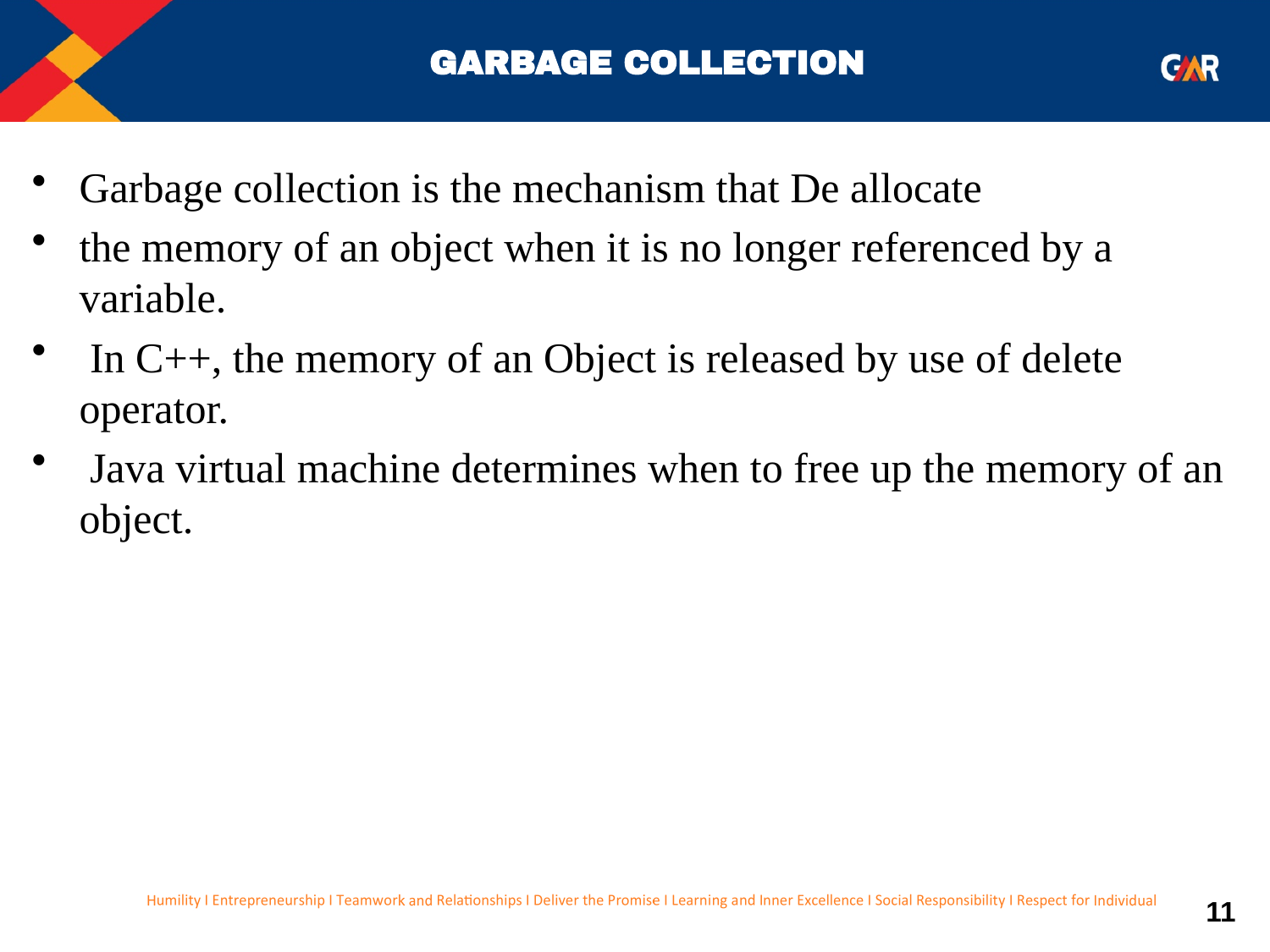

# GARBAGE COLLECTION
Garbage collection is the mechanism that De allocate
the memory of an object when it is no longer referenced by a variable.
 In C++, the memory of an Object is released by use of delete operator.
 Java virtual machine determines when to free up the memory of an object.